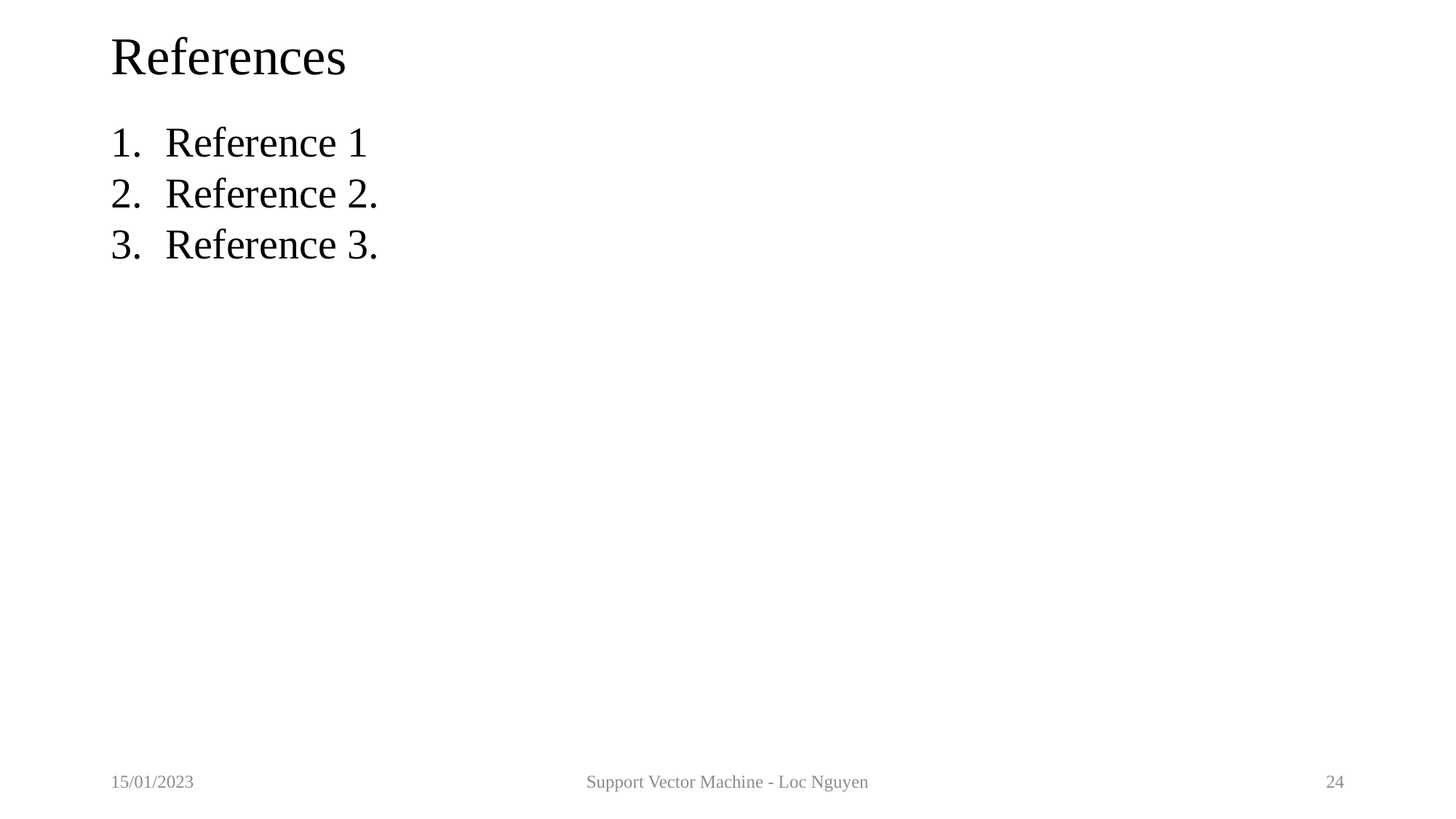

# References
Reference 1
Reference 2.
Reference 3.
15/01/2023
Support Vector Machine - Loc Nguyen
24